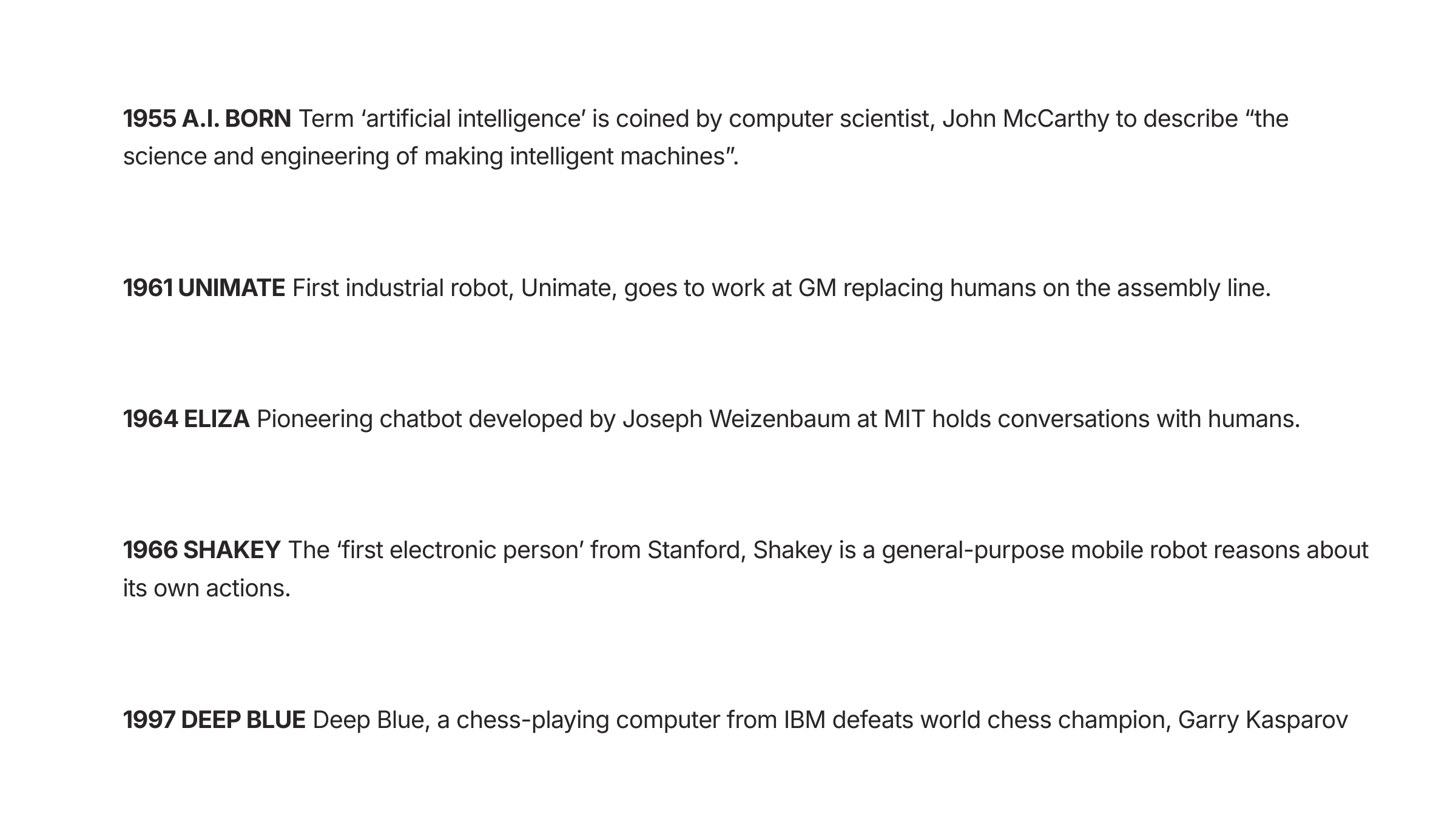

1955 A.I. BORN Term ‘artificial intelligence’ is coined by computer scientist, John McCarthy to describe “the science and engineering of making intelligent machines”.

1961 UNIMATE First industrial robot, Unimate, goes to work at GM replacing humans on the assembly line.

1964 ELIZA Pioneering chatbot developed by Joseph Weizenbaum at MIT holds conversations with humans.

1966 SHAKEY The ‘first electronic person’ from Stanford, Shakey is a general-purpose mobile robot reasons about its own actions.

1997 DEEP BLUE Deep Blue, a chess-playing computer from IBM defeats world chess champion, Garry Kasparov